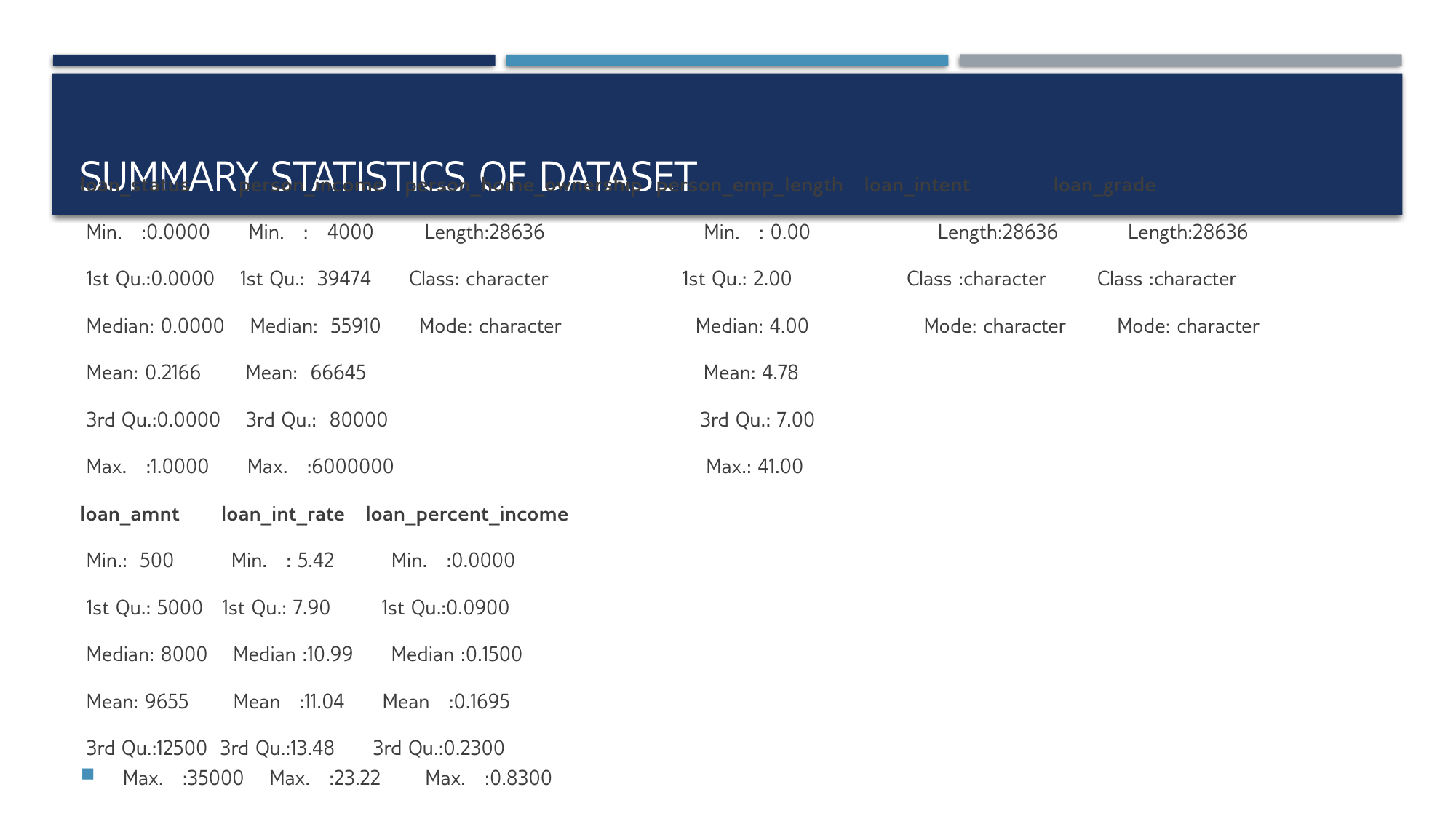

# Summary Statistics of Dataset
loan_status       person_income   person_home_ownership  person_emp_length   loan_intent            loan_grade
 Min.   :0.0000      Min.   :   4000        Length:28636                         Min.   : 0.00                    Length:28636           Length:28636
 1st Qu.:0.0000    1st Qu.:  39474      Class: character                     1st Qu.: 2.00                  Class :character        Class :character
 Median: 0.0000    Median:  55910      Mode: character                     Median: 4.00                  Mode: character        Mode: character
 Mean: 0.2166       Mean:  66645                                                     Mean: 4.78
 3rd Qu.:0.0000    3rd Qu.:  80000                                                 3rd Qu.: 7.00
 Max.   :1.0000      Max.   :6000000                                                 Max.: 41.00
loan_amnt      loan_int_rate   loan_percent_income
 Min.:  500         Min.   : 5.42         Min.   :0.0000
 1st Qu.: 5000   1st Qu.: 7.90        1st Qu.:0.0900
 Median: 8000    Median :10.99      Median :0.1500
 Mean: 9655       Mean   :11.04      Mean   :0.1695
 3rd Qu.:12500  3rd Qu.:13.48      3rd Qu.:0.2300
 Max.   :35000    Max.   :23.22       Max.   :0.8300